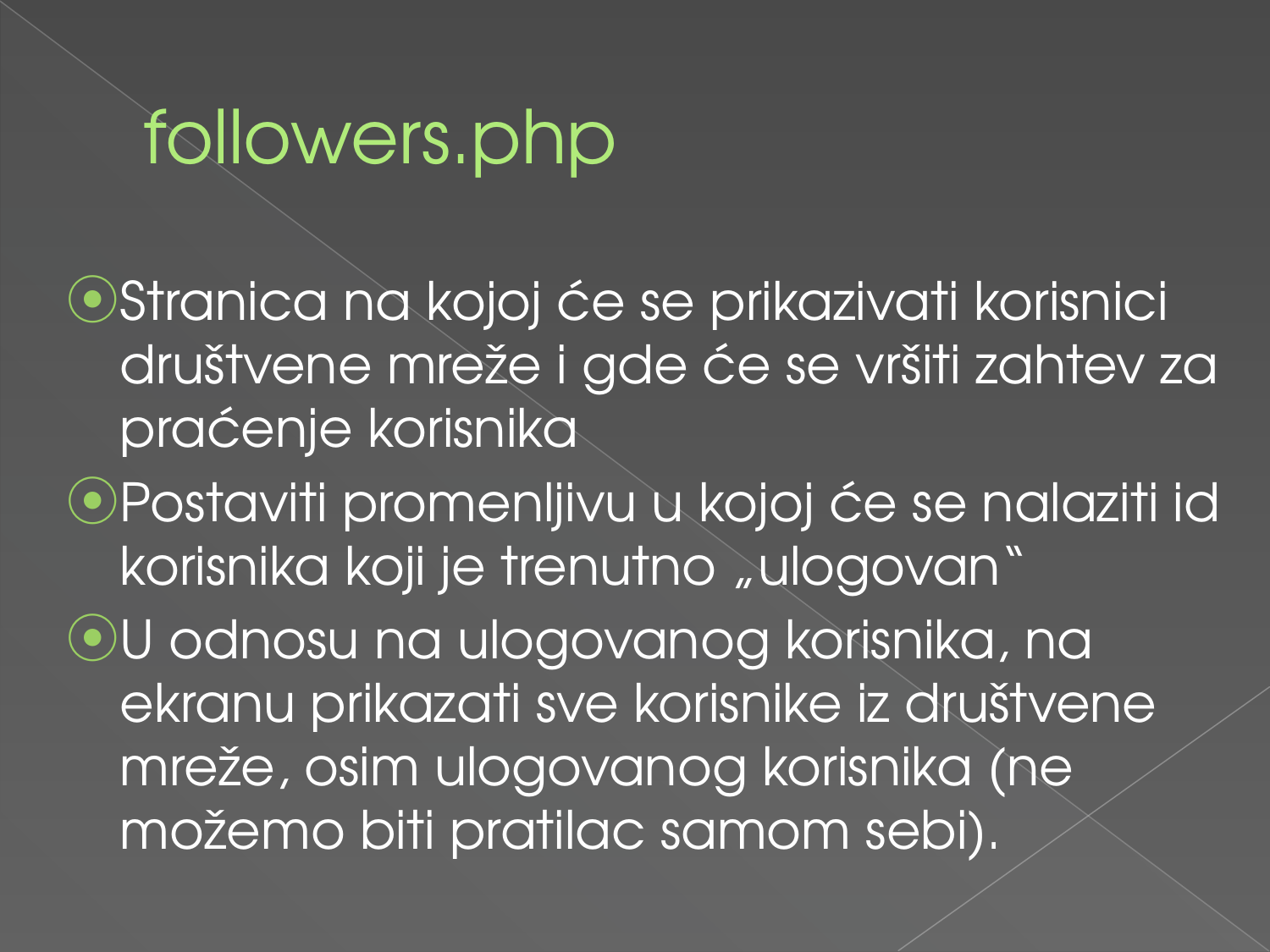

# followers.php
Stranica na kojoj će se prikazivati korisnici društvene mreže i gde će se vršiti zahtev za praćenje korisnika
Postaviti promenljivu u kojoj će se nalaziti id korisnika koji je trenutno „ulogovan“
U odnosu na ulogovanog korisnika, na ekranu prikazati sve korisnike iz društvene mreže, osim ulogovanog korisnika (ne možemo biti pratilac samom sebi).